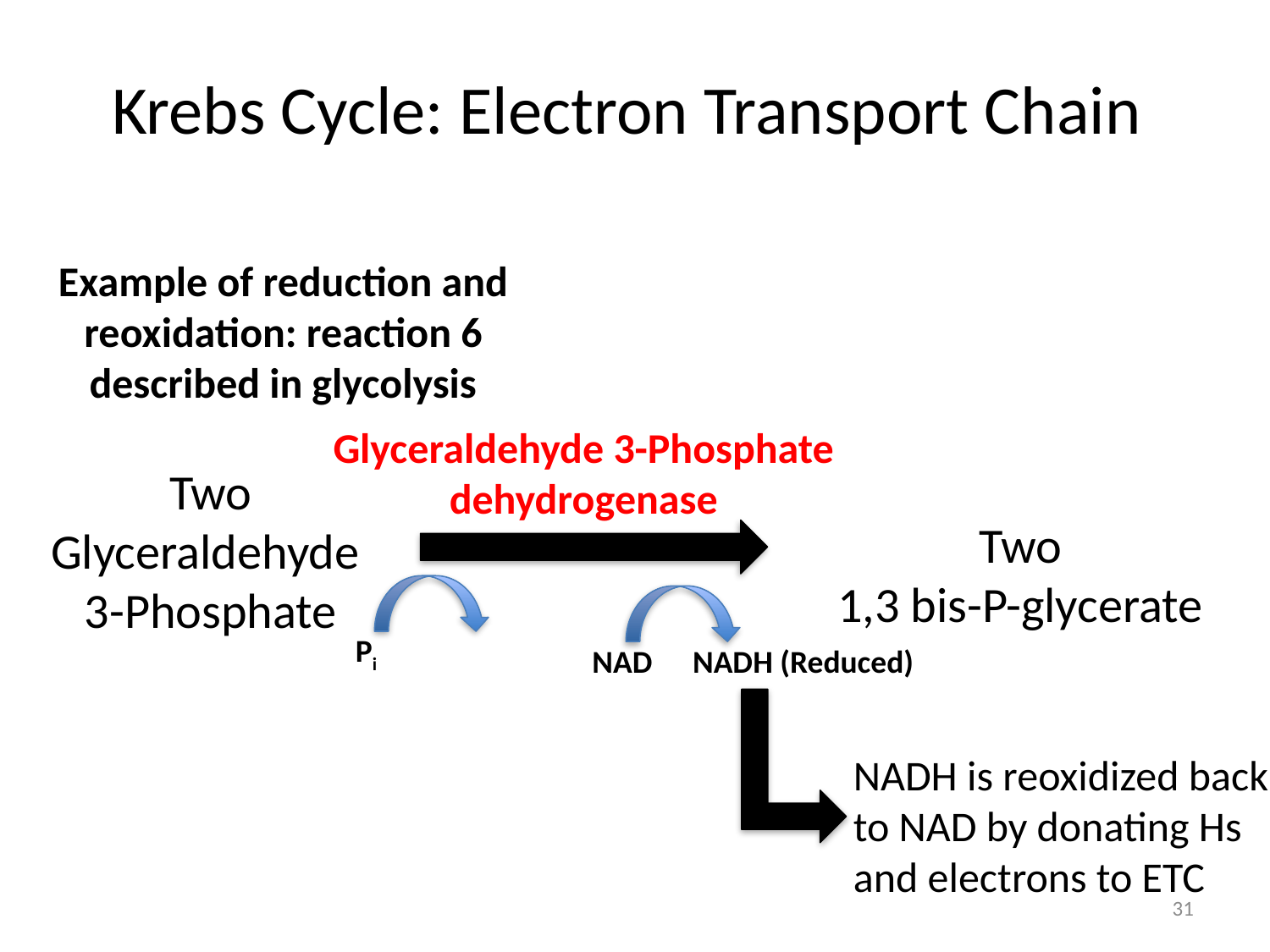

# Krebs Cycle: Electron Transport Chain

Example of reduction and reoxidation: reaction 6 described in glycolysis
Glyceraldehyde 3-Phosphate dehydrogenase
Two Glyceraldehyde
3-Phosphate
Two
1,3 bis-P-glycerate

Pi
NADH (Reduced)
NAD

NADH is reoxidized back to NAD by donating Hs and electrons to ETC
31